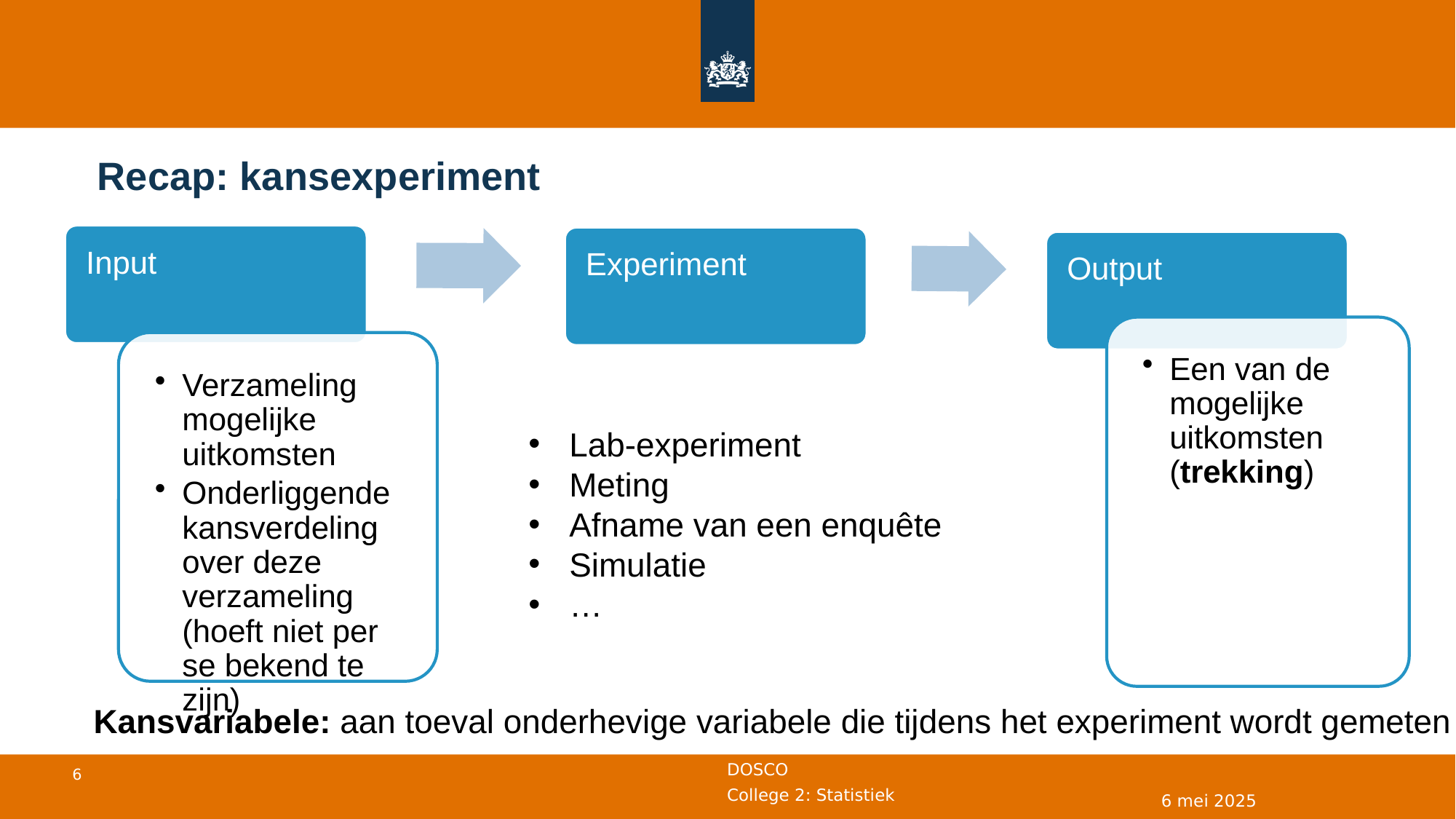

Input
Verzameling mogelijke uitkomsten
Onderliggende kansverdeling over deze verzameling (hoeft niet per se bekend te zijn)

Experiment

Output
Een van de mogelijke uitkomsten (trekking)
# Recap: kansexperiment
Lab-experiment
Meting
Afname van een enquête
Simulatie
…

Kansvariabele: aan toeval onderhevige variabele die tijdens het experiment wordt gemeten
6 mei 2025